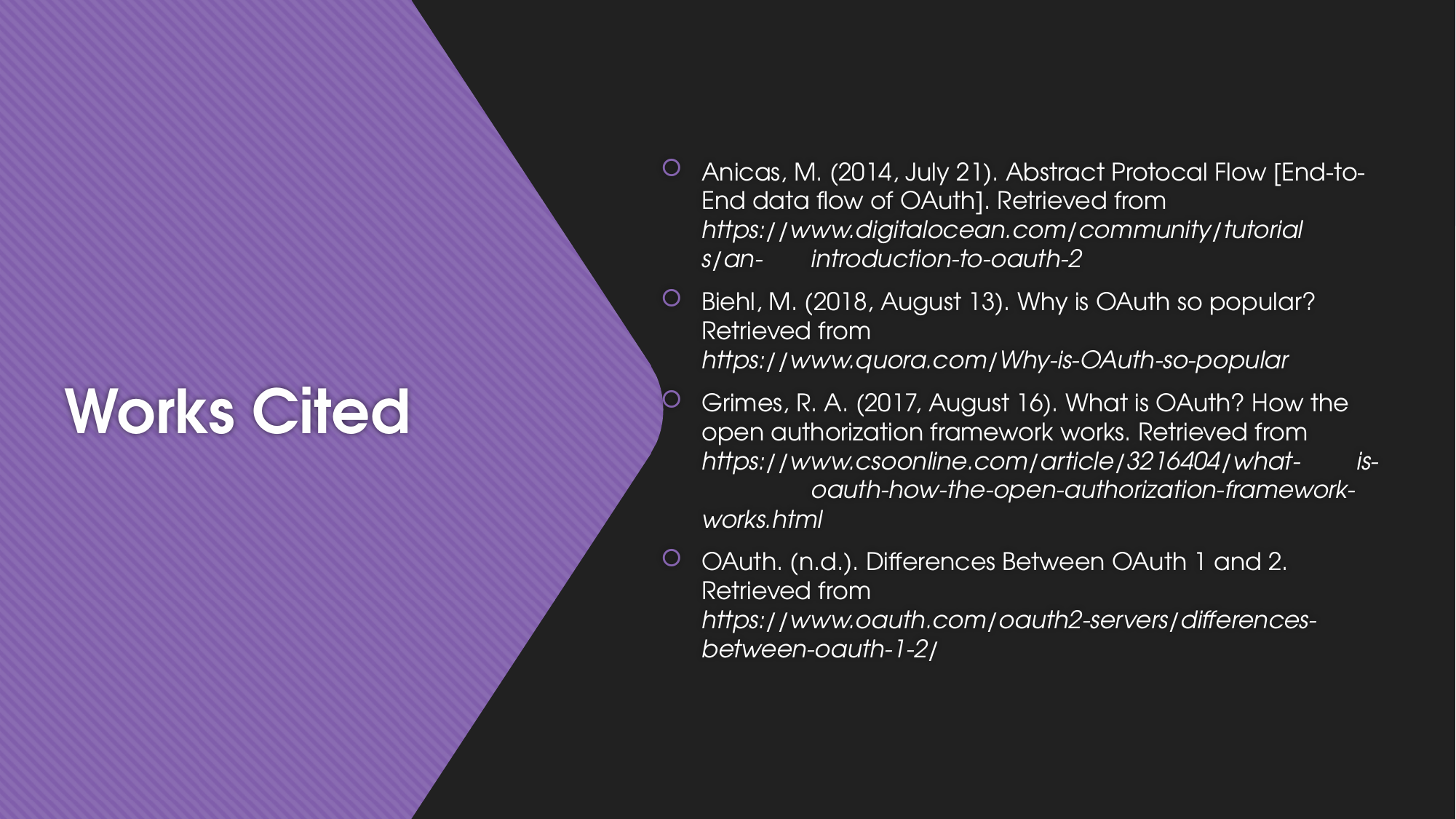

Anicas, M. (2014, July 21). Abstract Protocal Flow [End-to-End data flow of OAuth]. Retrieved from 	https://www.digitalocean.com/community/tutorial	s/an-	introduction-to-oauth-2
Biehl, M. (2018, August 13). Why is OAuth so popular? Retrieved from 			https://www.quora.com/Why-is-OAuth-so-popular
Grimes, R. A. (2017, August 16). What is OAuth? How the open authorization framework works. Retrieved from 	https://www.csoonline.com/article/3216404/what-	is-	oauth-how-the-open-authorization-framework-	works.html
OAuth. (n.d.). Differences Between OAuth 1 and 2. Retrieved from				https://www.oauth.com/oauth2-servers/differences-	between-oauth-1-2/
# Works Cited